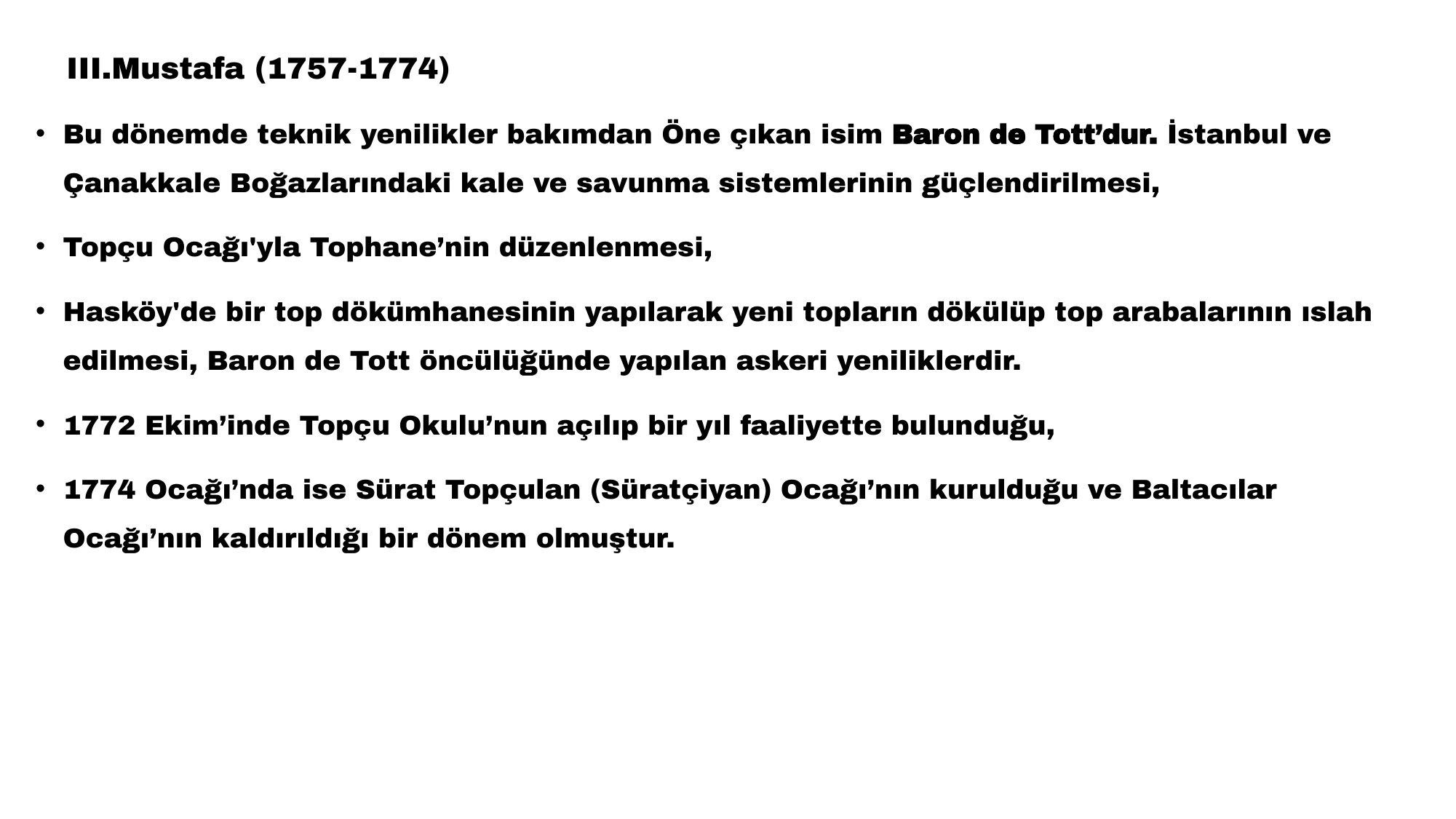

# III.Mustafa (1757-1774)
Bu dönemde teknik yenilikler bakımdan Öne çıkan isim Ba­ron de Tott’dur. İstanbul ve Çanakkale Boğazlarındaki kale ve savunma sistemle­rinin güçlendirilmesi,
Topçu Ocağı'yla Tophane’nin düzenlenmesi,
Hasköy'de bir top dökümhanesinin yapılarak yeni topların dökülüp top arabalarının ıslah edil­mesi, Baron de Tott öncülüğünde yapılan askeri yeniliklerdir.
1772 Ekim’inde Topçu Okulu’nun açılıp bir yıl faaliyette bulunduğu,
1774 Ocağı’nda ise Sürat Topçulan (Süratçiyan) Ocağı’nın kurulduğu ve Baltacılar Ocağı’nın kaldırıldı­ğı bir dönem olmuştur.